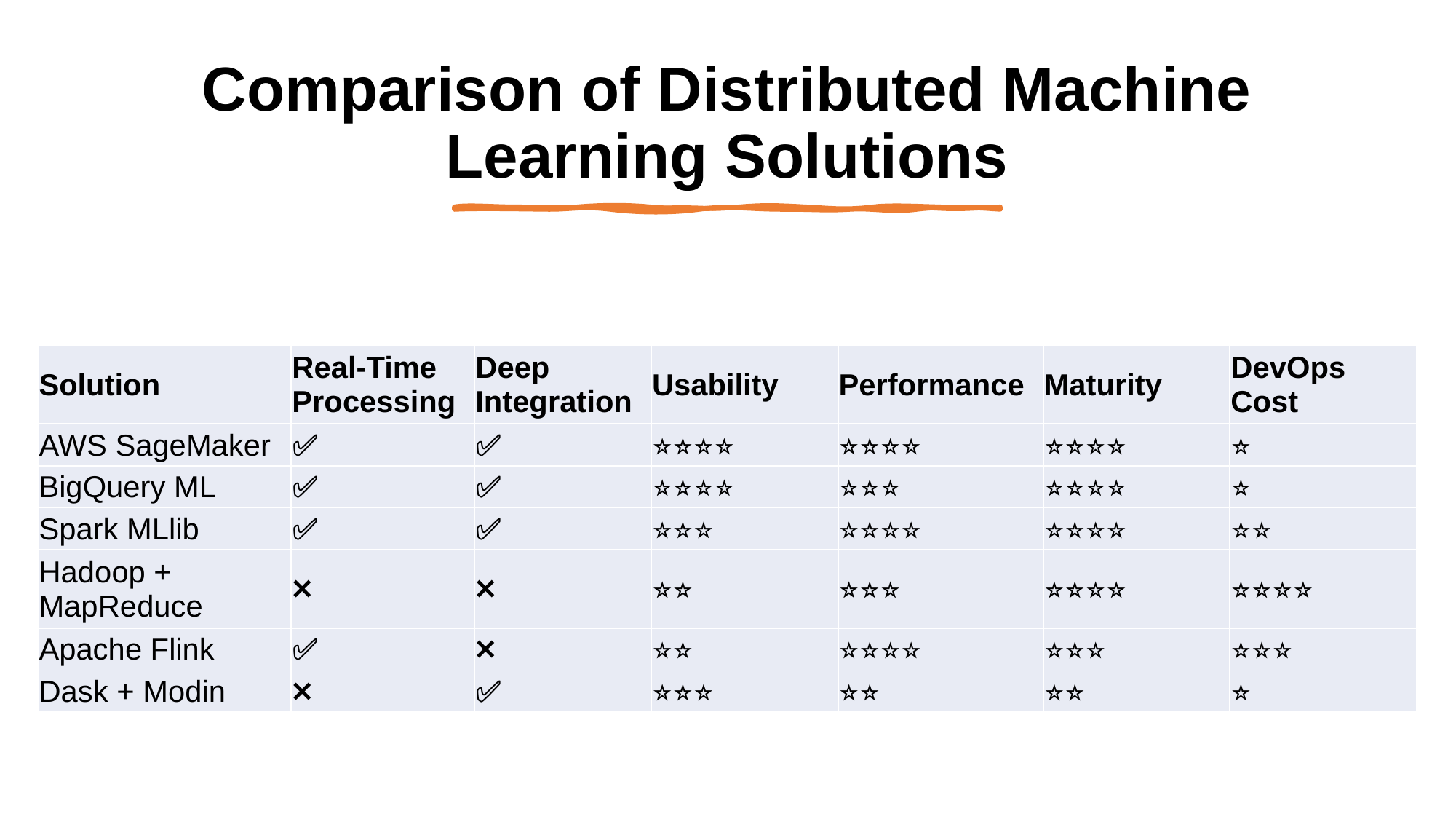

# Comparison of Distributed Machine Learning Solutions

| Solution | Real-Time Processing | Deep Integration | Usability | Performance | Maturity | DevOps Cost |
| --- | --- | --- | --- | --- | --- | --- |
| AWS SageMaker | ✅ | ✅ | ⭐⭐⭐⭐ | ⭐⭐⭐⭐ | ⭐⭐⭐⭐ | ⭐ |
| BigQuery ML | ✅ | ✅ | ⭐⭐⭐⭐ | ⭐⭐⭐ | ⭐⭐⭐⭐ | ⭐ |
| Spark MLlib | ✅ | ✅ | ⭐⭐⭐ | ⭐⭐⭐⭐ | ⭐⭐⭐⭐ | ⭐⭐ |
| Hadoop + MapReduce | ❌ | ❌ | ⭐⭐ | ⭐⭐⭐ | ⭐⭐⭐⭐ | ⭐⭐⭐⭐ |
| Apache Flink | ✅ | ❌ | ⭐⭐ | ⭐⭐⭐⭐ | ⭐⭐⭐ | ⭐⭐⭐ |
| Dask + Modin | ❌ | ✅ | ⭐⭐⭐ | ⭐⭐ | ⭐⭐ | ⭐ |